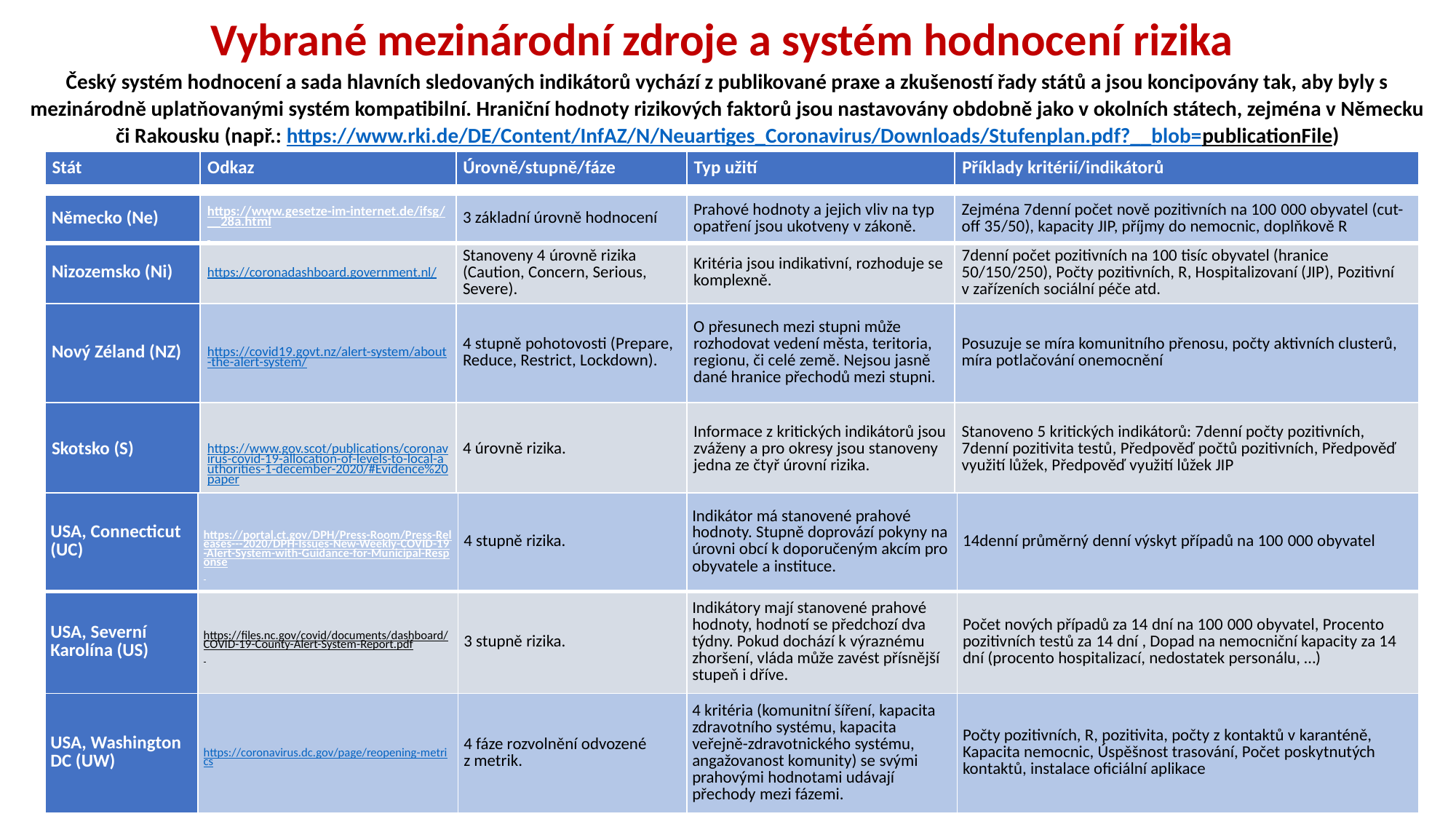

Vybrané mezinárodní zdroje a systém hodnocení rizika
Český systém hodnocení a sada hlavních sledovaných indikátorů vychází z publikované praxe a zkušeností řady států a jsou koncipovány tak, aby byly s mezinárodně uplatňovanými systém kompatibilní. Hraniční hodnoty rizikových faktorů jsou nastavovány obdobně jako v okolních státech, zejména v Německu či Rakousku (např.: https://www.rki.de/DE/Content/InfAZ/N/Neuartiges_Coronavirus/Downloads/Stufenplan.pdf?__blob=publicationFile)
| Stát | Odkaz | Úrovně/stupně/fáze | Typ užití | Příklady kritérií/indikátorů |
| --- | --- | --- | --- | --- |
| Německo (Ne) | https://www.gesetze-im-internet.de/ifsg/\_\_28a.html | 3 základní úrovně hodnocení | Prahové hodnoty a jejich vliv na typ opatření jsou ukotveny v zákoně. | Zejména 7denní počet nově pozitivních na 100 000 obyvatel (cut-off 35/50), kapacity JIP, příjmy do nemocnic, doplňkově R |
| --- | --- | --- | --- | --- |
| Nizozemsko (Ni) | https://coronadashboard.government.nl/ | Stanoveny 4 úrovně rizika (Caution, Concern, Serious, Severe). | Kritéria jsou indikativní, rozhoduje se komplexně. | 7denní počet pozitivních na 100 tisíc obyvatel (hranice 50/150/250), Počty pozitivních, R, Hospitalizovaní (JIP), Pozitivní v zařízeních sociální péče atd. |
| Nový Zéland (NZ) | https://covid19.govt.nz/alert-system/about-the-alert-system/ | 4 stupně pohotovosti (Prepare, Reduce, Restrict, Lockdown). | O přesunech mezi stupni může rozhodovat vedení města, teritoria, regionu, či celé země. Nejsou jasně dané hranice přechodů mezi stupni. | Posuzuje se míra komunitního přenosu, počty aktivních clusterů, míra potlačování onemocnění |
| Skotsko (S) | https://www.gov.scot/publications/coronavirus-covid-19-allocation-of-levels-to-local-authorities-1-december-2020/#Evidence%20paper | 4 úrovně rizika. | Informace z kritických indikátorů jsou zváženy a pro okresy jsou stanoveny jedna ze čtyř úrovní rizika. | Stanoveno 5 kritických indikátorů: 7denní počty pozitivních, 7denní pozitivita testů, Předpověď počtů pozitivních, Předpověď využití lůžek, Předpověď využití lůžek JIP |
| USA, Connecticut (UC) | https://portal.ct.gov/DPH/Press-Room/Press-Releases---2020/DPH-Issues-New-Weekly-COVID-19-Alert-System-with-Guidance-for-Municipal-Response | 4 stupně rizika. | Indikátor má stanovené prahové hodnoty. Stupně doprovází pokyny na úrovni obcí k doporučeným akcím pro obyvatele a instituce. | 14denní průměrný denní výskyt případů na 100 000 obyvatel |
| --- | --- | --- | --- | --- |
| USA, Severní Karolína (US) | https://files.nc.gov/covid/documents/dashboard/COVID-19-County-Alert-System-Report.pdf | 3 stupně rizika. | Indikátory mají stanovené prahové hodnoty, hodnotí se předchozí dva týdny. Pokud dochází k výraznému zhoršení, vláda může zavést přísnější stupeň i dříve. | Počet nových případů za 14 dní na 100 000 obyvatel, Procento pozitivních testů za 14 dní , Dopad na nemocniční kapacity za 14 dní (procento hospitalizací, nedostatek personálu, …) |
| USA, Washington DC (UW) | https://coronavirus.dc.gov/page/reopening-metrics | 4 fáze rozvolnění odvozené z metrik. | 4 kritéria (komunitní šíření, kapacita zdravotního systému, kapacita veřejně-zdravotnického systému, angažovanost komunity) se svými prahovými hodnotami udávají přechody mezi fázemi. | Počty pozitivních, R, pozitivita, počty z kontaktů v karanténě, Kapacita nemocnic, Úspěšnost trasování, Počet poskytnutých kontaktů, instalace oficiální aplikace |